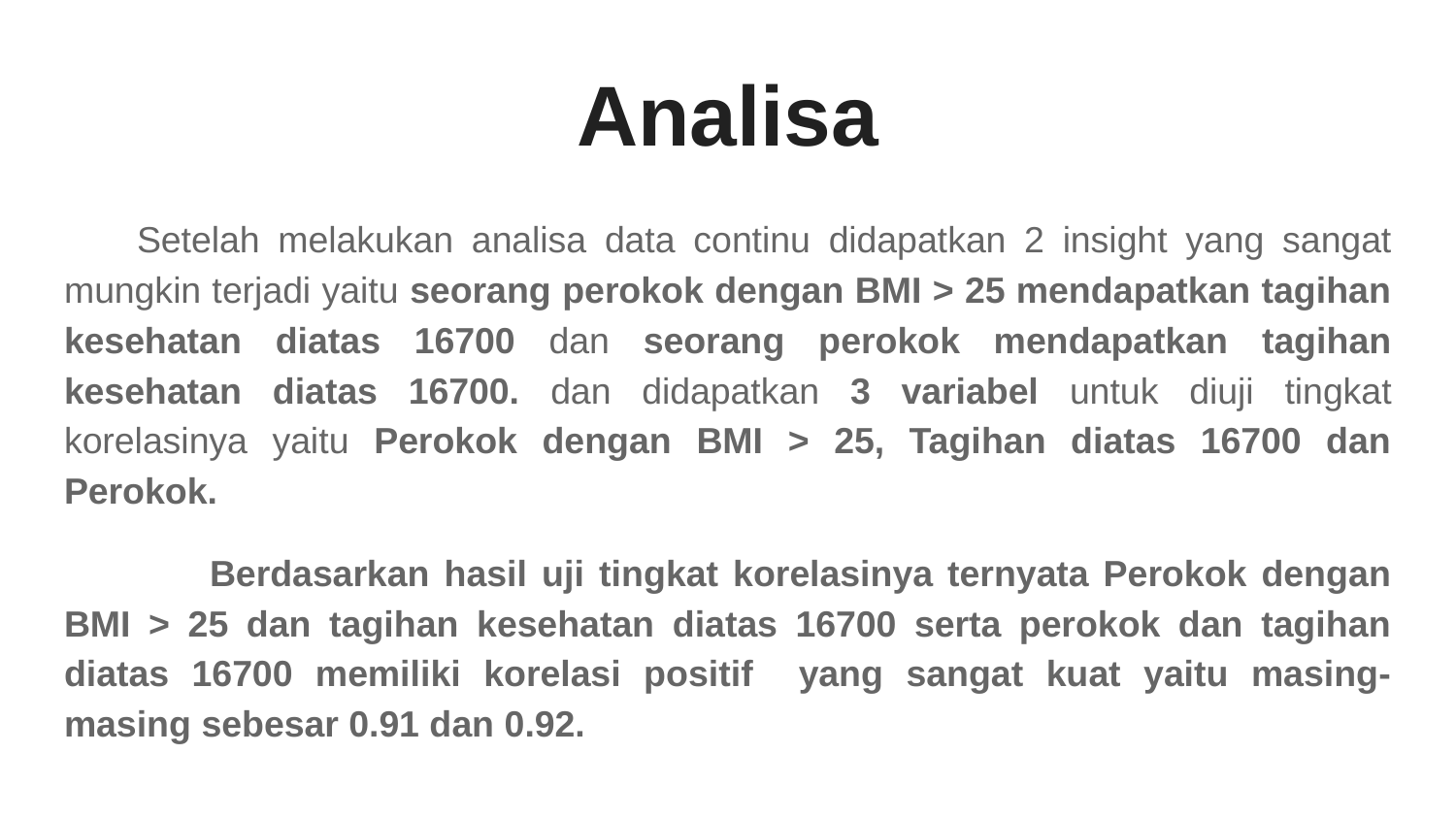

# Analisa
Setelah melakukan analisa data continu didapatkan 2 insight yang sangat mungkin terjadi yaitu seorang perokok dengan BMI > 25 mendapatkan tagihan kesehatan diatas 16700 dan seorang perokok mendapatkan tagihan kesehatan diatas 16700. dan didapatkan 3 variabel untuk diuji tingkat korelasinya yaitu Perokok dengan BMI > 25, Tagihan diatas 16700 dan Perokok.
	Berdasarkan hasil uji tingkat korelasinya ternyata Perokok dengan BMI > 25 dan tagihan kesehatan diatas 16700 serta perokok dan tagihan diatas 16700 memiliki korelasi positif  yang sangat kuat yaitu masing- masing sebesar 0.91 dan 0.92.